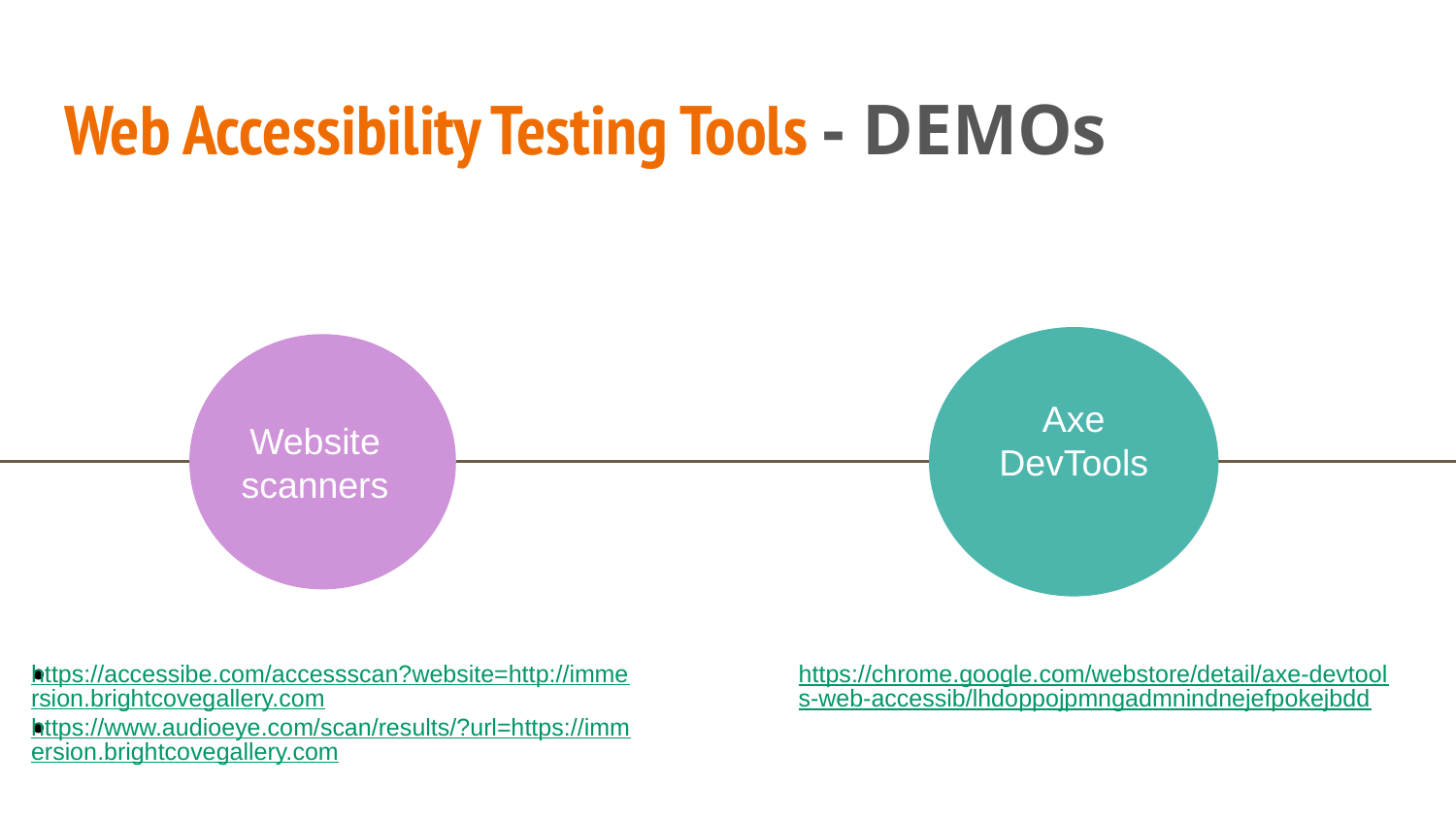

# Web Accessibility Testing Tools - DEMOs

Axe DevTools

Website scanners
Axe DevTools

https://chrome.google.com/webstore/detail/axe-devtools-web-accessib/lhdoppojpmngadmnindnejefpokejbdd

https://accessibe.com/accessscan?website=http://immersion.brightcovegallery.com
https://www.audioeye.com/scan/results/?url=https://immersion.brightcovegallery.com